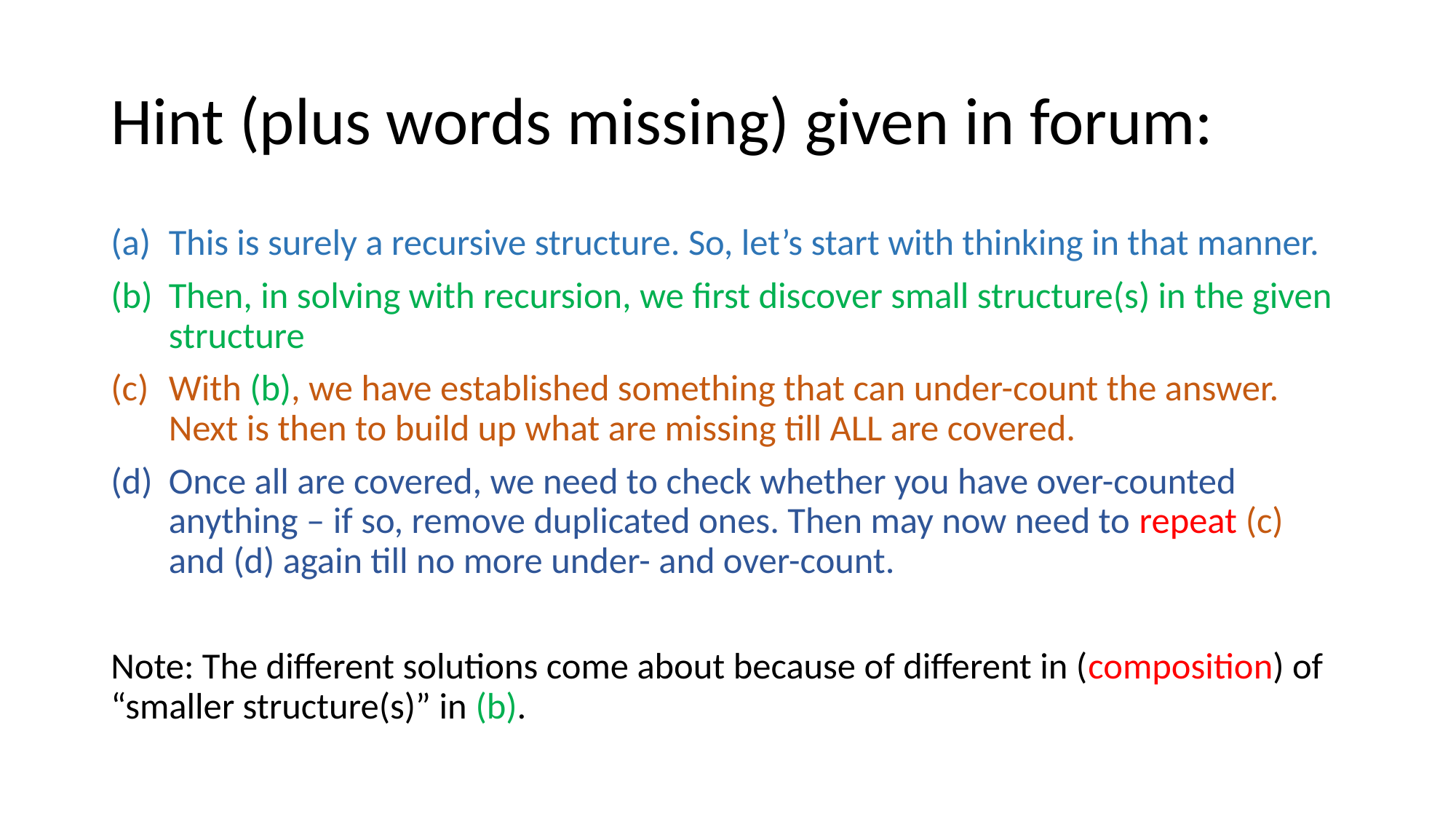

# Hint (plus words missing) given in forum:
This is surely a recursive structure. So, let’s start with thinking in that manner.
Then, in solving with recursion, we first discover small structure(s) in the given structure
With (b), we have established something that can under-count the answer. Next is then to build up what are missing till ALL are covered.
Once all are covered, we need to check whether you have over-counted anything – if so, remove duplicated ones. Then may now need to repeat (c) and (d) again till no more under- and over-count.

Note: The different solutions come about because of different in (composition) of “smaller structure(s)” in (b).